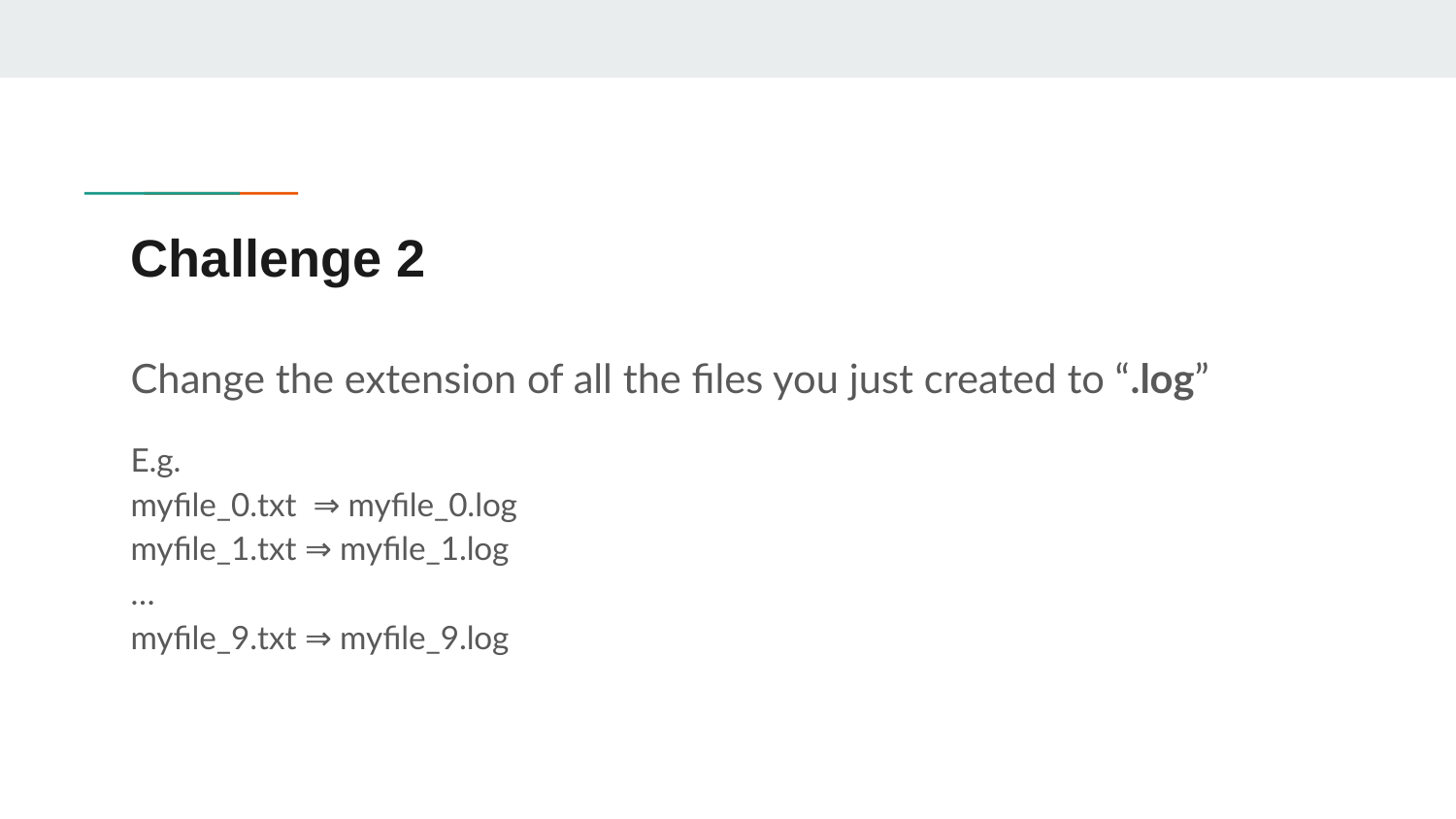

# Challenge 2
Change the extension of all the files you just created to “.log”
E.g.
myfile_0.txt  ⇒ myfile_0.log
myfile_1.txt ⇒ myfile_1.log
…
myfile_9.txt ⇒ myfile_9.log